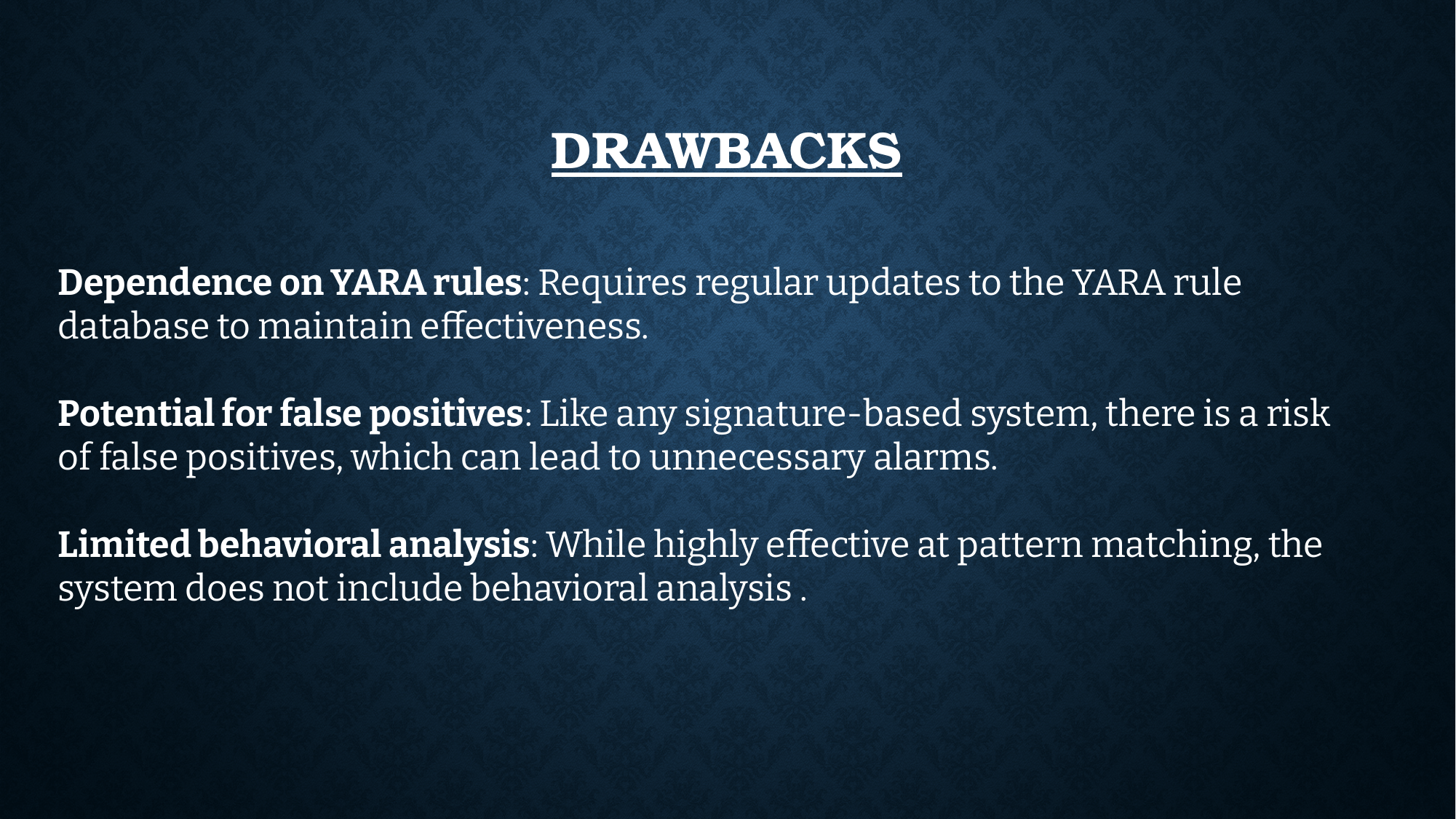

# Drawbacks
Dependence on YARA rules: Requires regular updates to the YARA rule database to maintain effectiveness.

Potential for false positives: Like any signature-based system, there is a risk of false positives, which can lead to unnecessary alarms.

Limited behavioral analysis: While highly effective at pattern matching, the system does not include behavioral analysis .